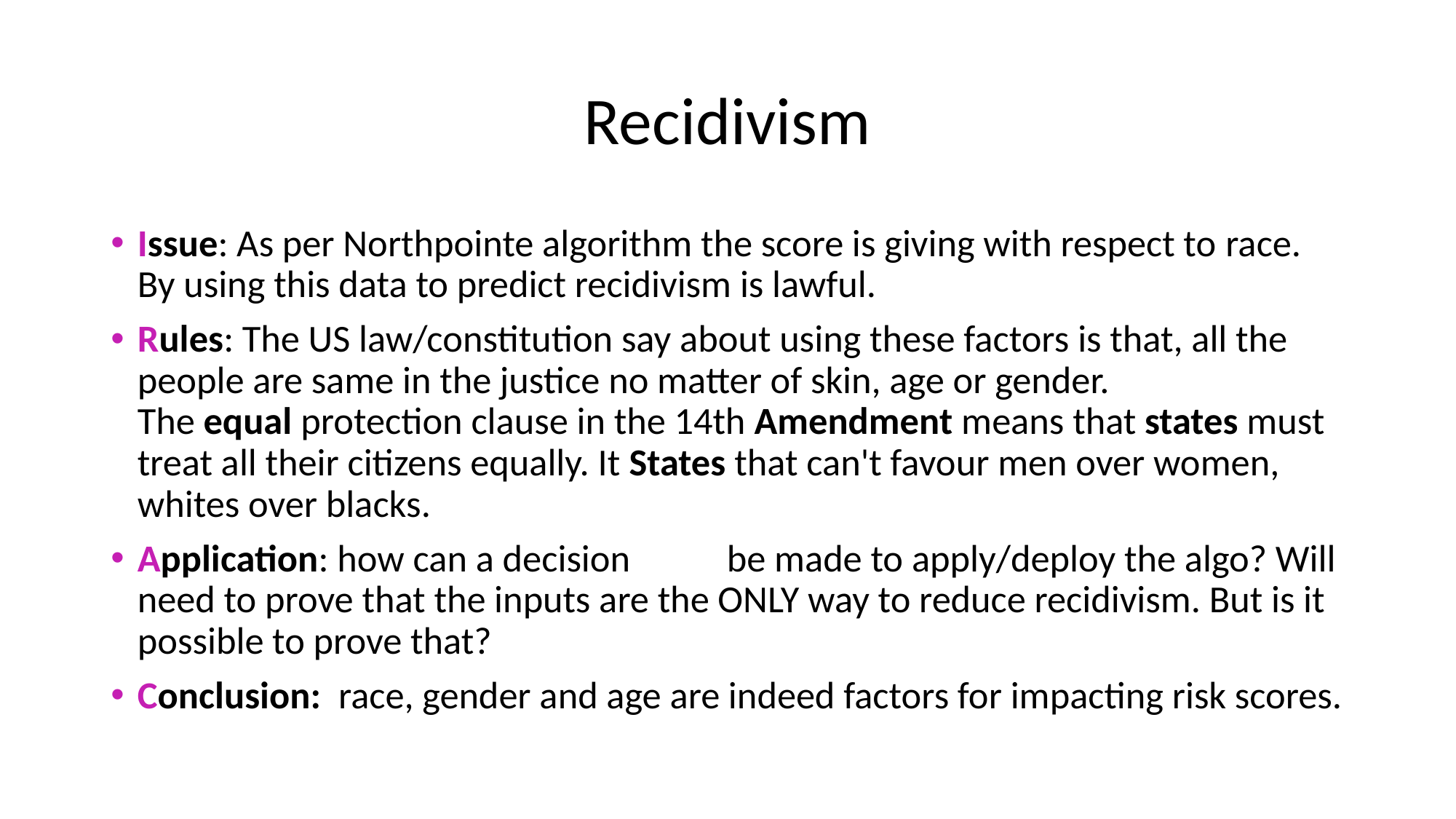

# Recidivism
Issue: As per Northpointe algorithm the score is giving with respect to race. By using this data to predict recidivism is lawful.
Rules: The US law/constitution say about using these factors is that, all the people are same in the justice no matter of skin, age or gender. The equal protection clause in the 14th Amendment means that states must treat all their citizens equally. It States that can't favour men over women, whites over blacks.
Application: how can a decision 	be made to apply/deploy the algo? Will need to prove that the inputs are the ONLY way to reduce recidivism. But is it possible to prove that?
Conclusion:  race, gender and age are indeed factors for impacting risk scores.